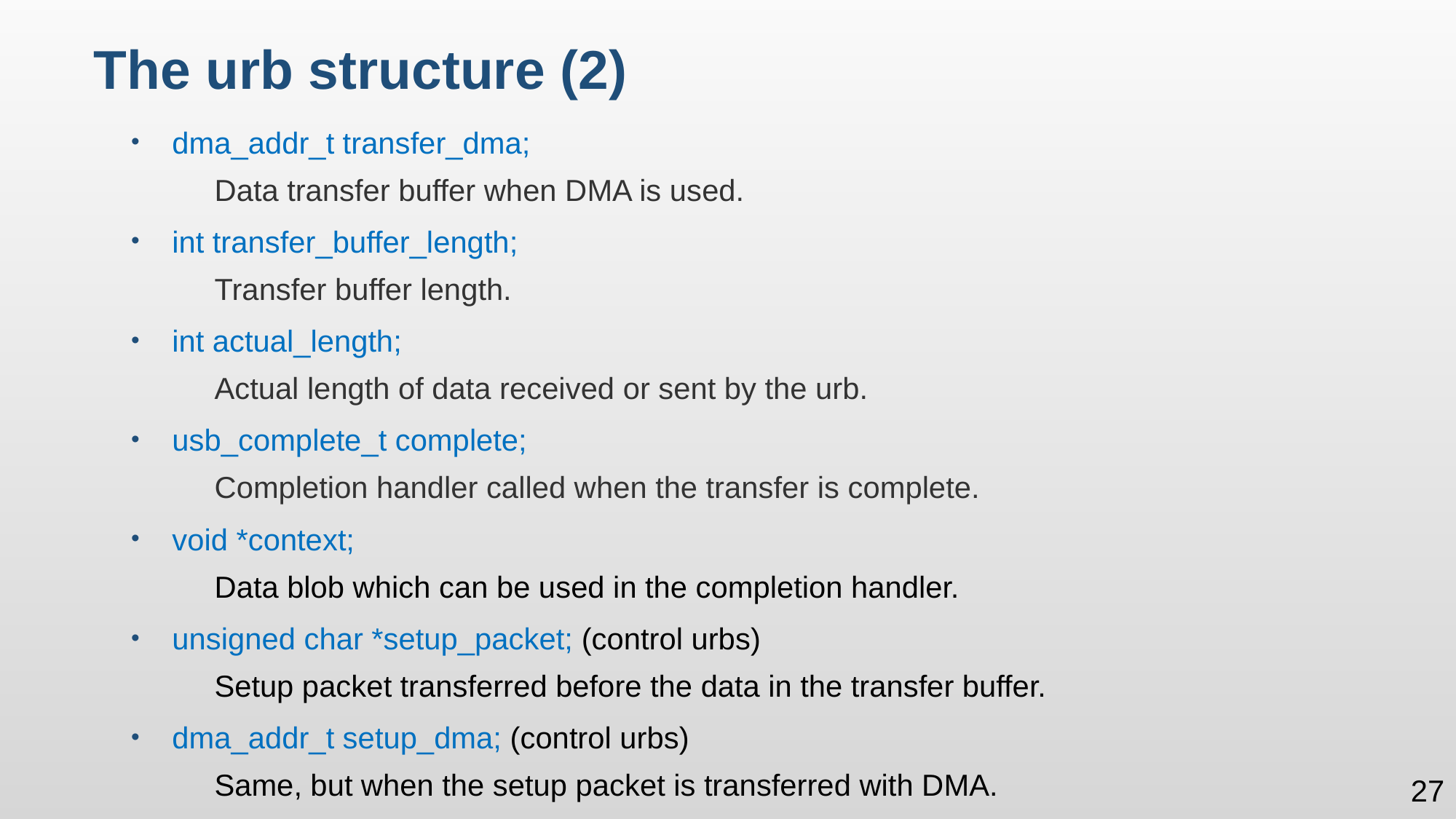

The urb structure (2)
dma_addr_t transfer_dma;
	Data transfer buffer when DMA is used.
int transfer_buffer_length;
	Transfer buffer length.
int actual_length;
	Actual length of data received or sent by the urb.
usb_complete_t complete;
	Completion handler called when the transfer is complete.
void *context;
	Data blob which can be used in the completion handler.
unsigned char *setup_packet; (control urbs)
	Setup packet transferred before the data in the transfer buffer.
dma_addr_t setup_dma; (control urbs)
	Same, but when the setup packet is transferred with DMA.

27